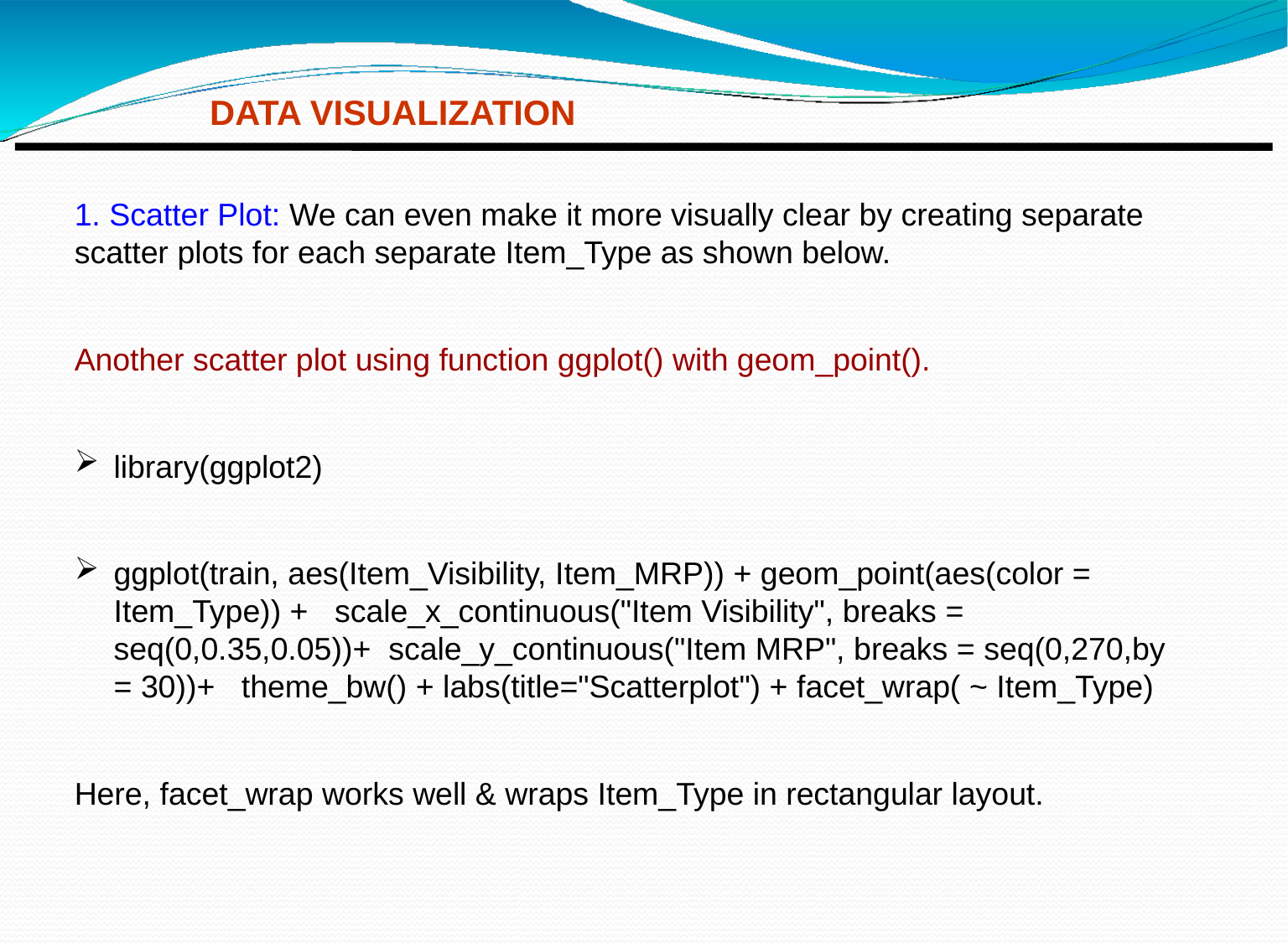

DATA VISUALIZATION

1. Scatter Plot: We can even make it more visually clear by creating separate scatter plots for each separate Item_Type as shown below.

Another scatter plot using function ggplot() with geom_point().

library(ggplot2)

ggplot(train, aes(Item_Visibility, Item_MRP)) + geom_point(aes(color = Item_Type)) +   scale_x_continuous("Item Visibility", breaks = seq(0,0.35,0.05))+  scale_y_continuous("Item MRP", breaks = seq(0,270,by = 30))+   theme_bw() + labs(title="Scatterplot") + facet_wrap( ~ Item_Type)

Here, facet_wrap works well & wraps Item_Type in rectangular layout.